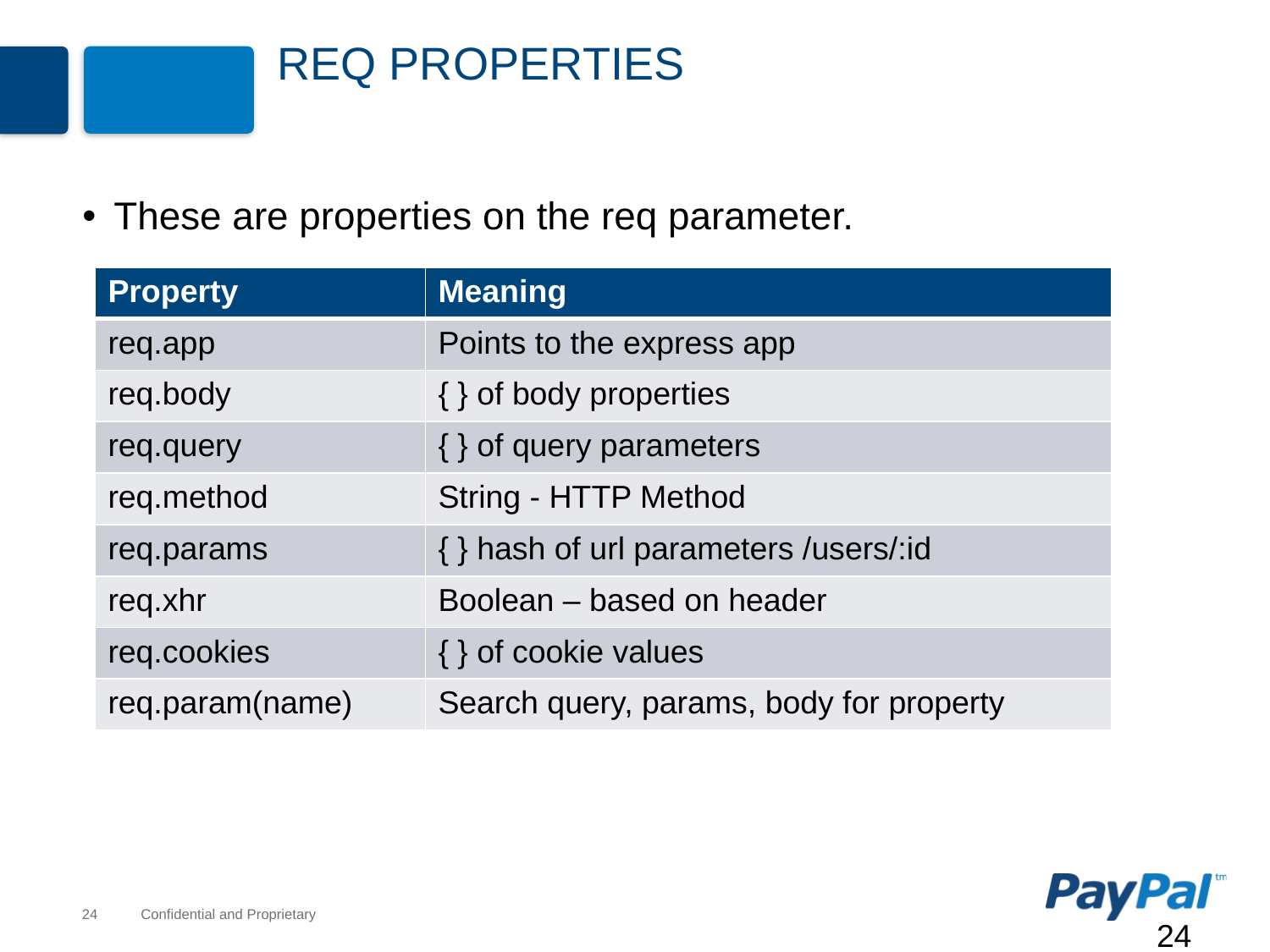

# Req properties
These are properties on the req parameter.

| Property | Meaning |
| --- | --- |
| req.app | Points to the express app |
| req.body | { } of body properties |
| req.query | { } of query parameters |
| req.method | String - HTTP Method |
| req.params | { } hash of url parameters /users/:id |
| req.xhr | Boolean – based on header |
| req.cookies | { } of cookie values |
| req.param(name) | Search query, params, body for property |
24